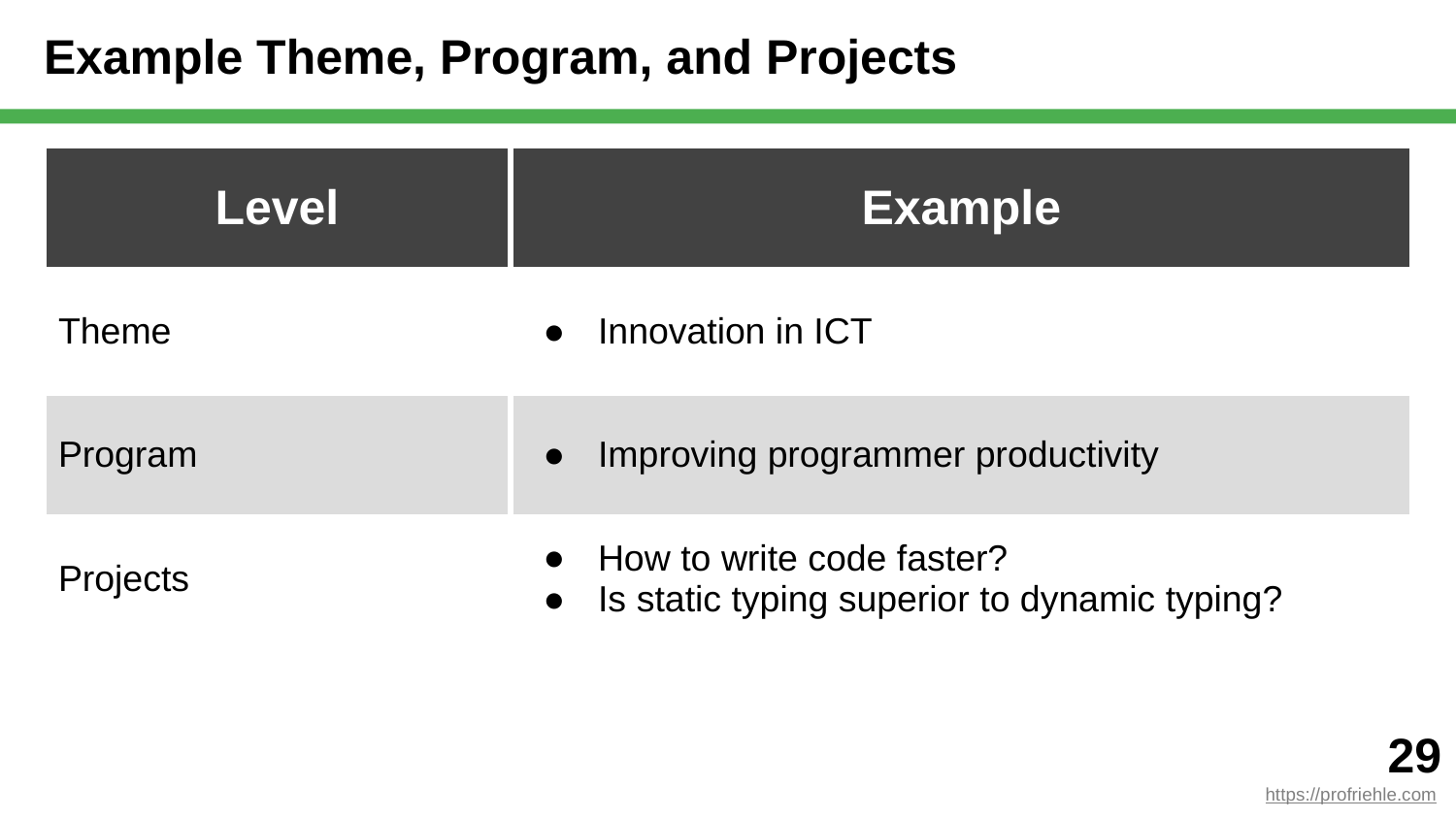

# Example Theme, Program, and Projects
| Level | Example |
| --- | --- |
| Theme | Innovation in ICT |
| Program | Improving programmer productivity |
| Projects | How to write code faster? Is static typing superior to dynamic typing? |
29
https://profriehle.com